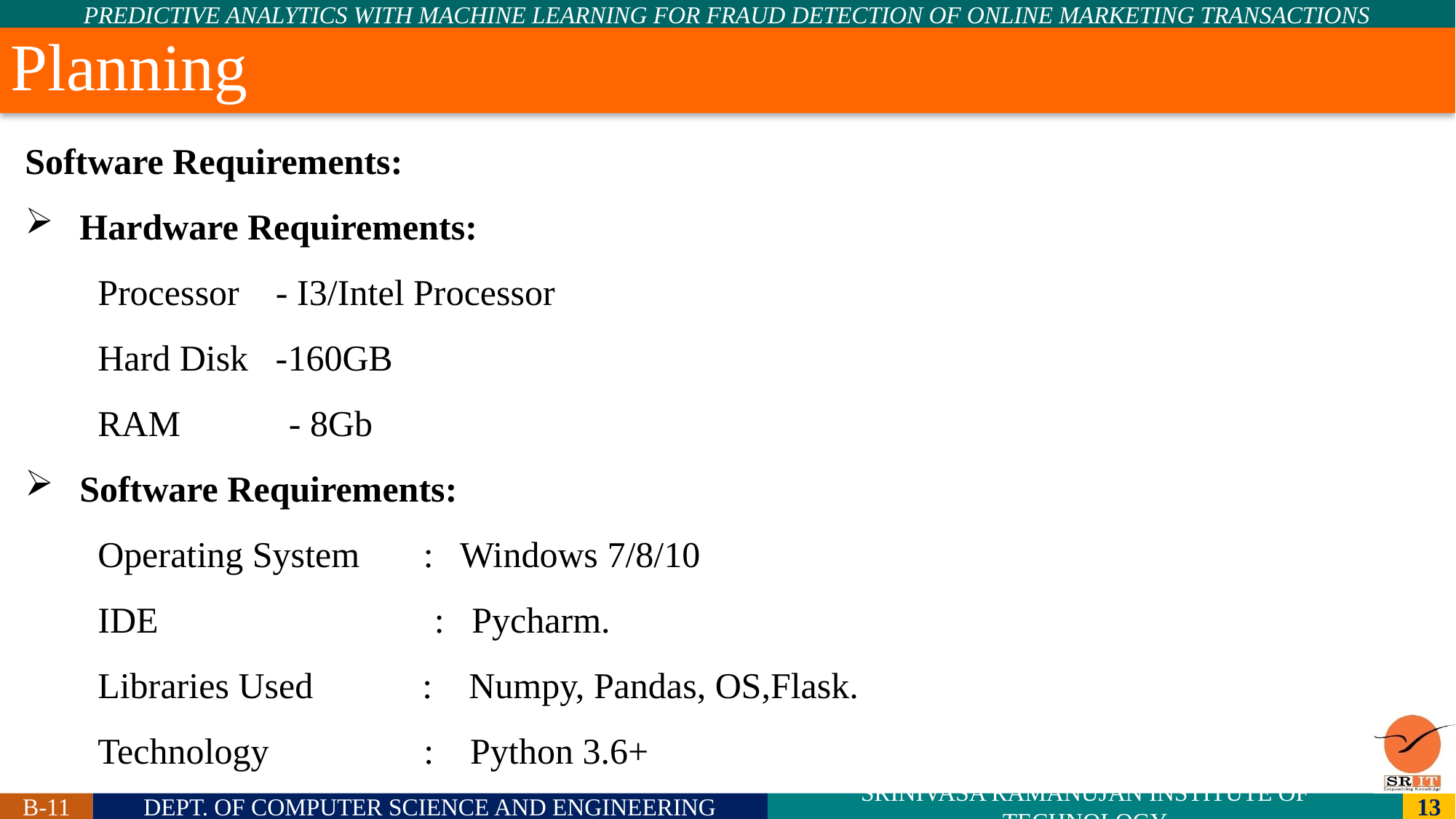

# Planning
Software Requirements:
Hardware Requirements:
        Processor    - I3/Intel Processor
        Hard Disk   -160GB
        RAM	     - 8Gb
Software Requirements:
        Operating System       :   Windows 7/8/10
        IDE	                     :   Pycharm.
        Libraries Used            :    Numpy, Pandas, OS,Flask.
        Technology                 :    Python 3.6+